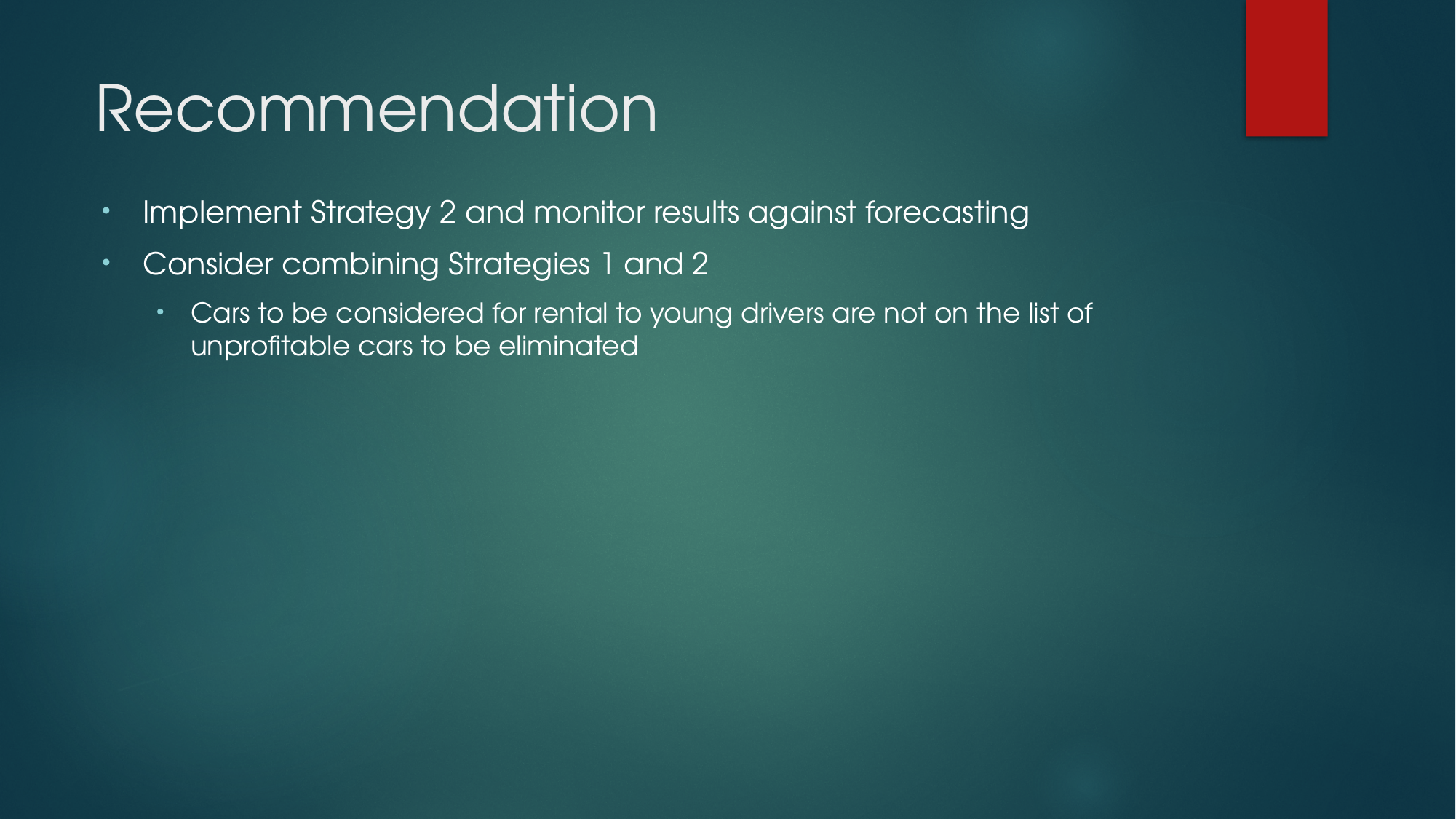

# Recommendation
Implement Strategy 2 and monitor results against forecasting
Consider combining Strategies 1 and 2
Cars to be considered for rental to young drivers are not on the list of unprofitable cars to be eliminated